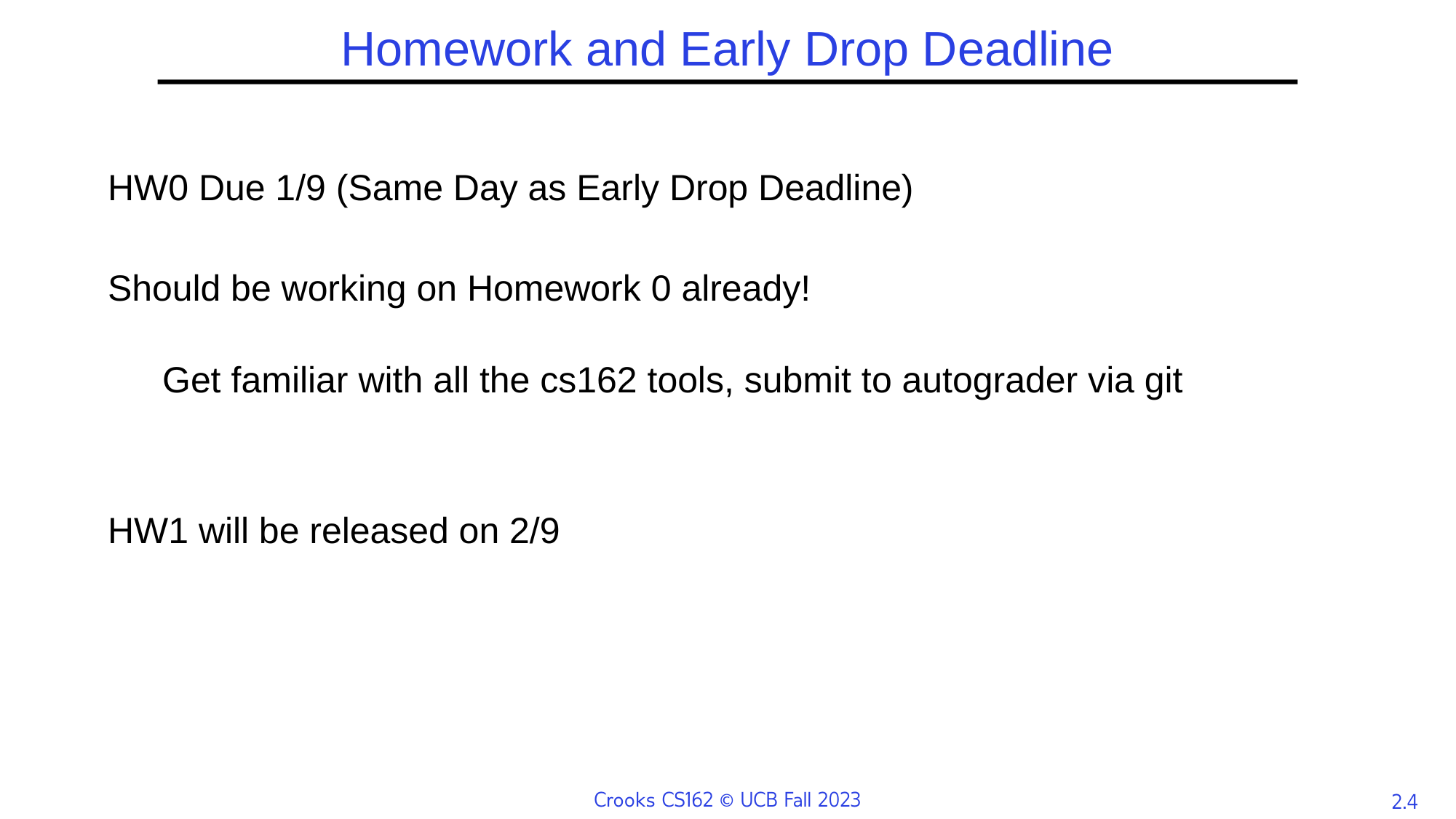

# Homework and Early Drop Deadline

HW0 Due 1/9 (Same Day as Early Drop Deadline)

Should be working on Homework 0 already!

Get familiar with all the cs162 tools, submit to autograder via git

HW1 will be released on 2/9